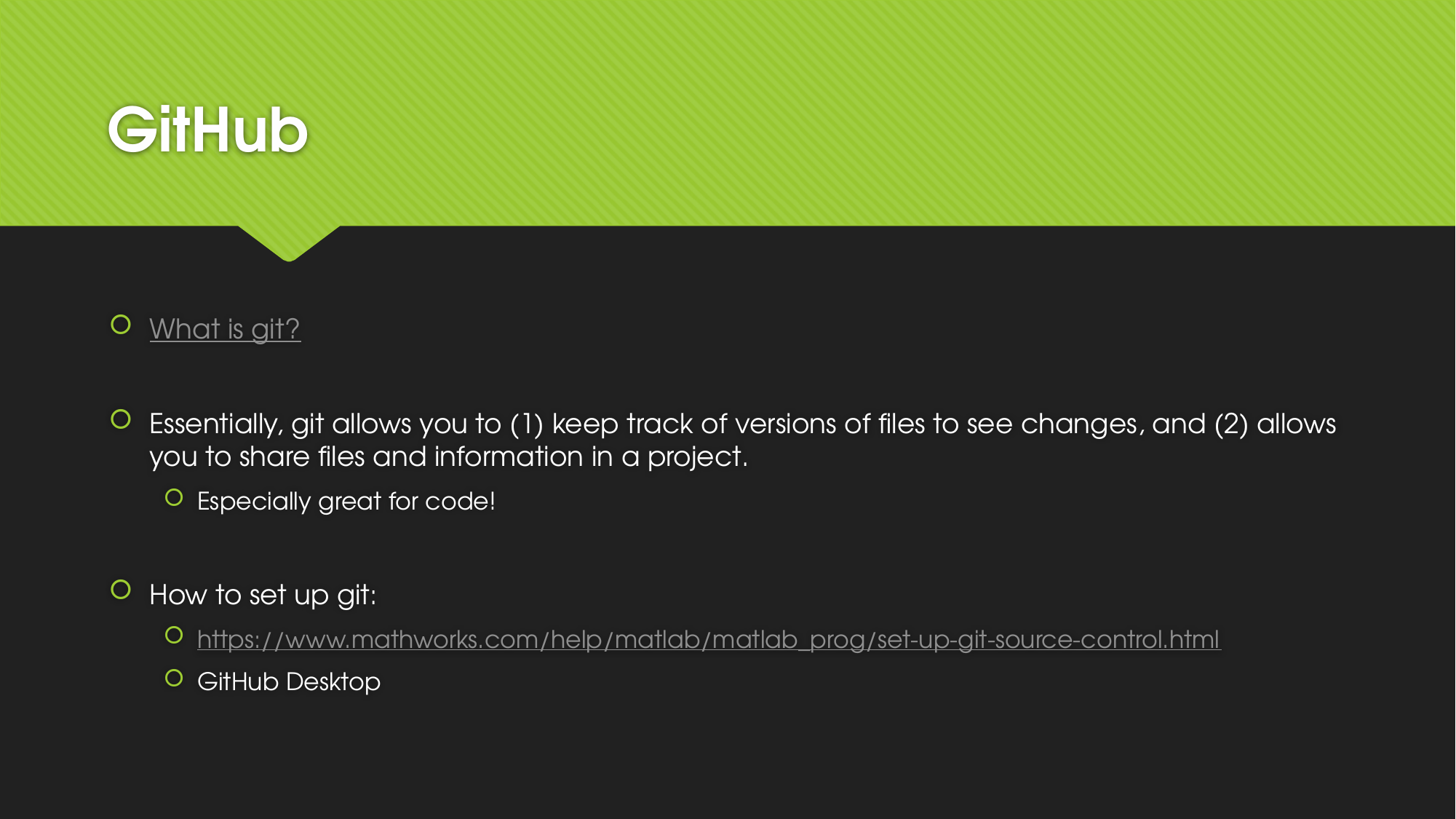

# GitHub
What is git?

Essentially, git allows you to (1) keep track of versions of files to see changes, and (2) allows you to share files and information in a project.
Especially great for code!

How to set up git:
https://www.mathworks.com/help/matlab/matlab_prog/set-up-git-source-control.html
GitHub Desktop